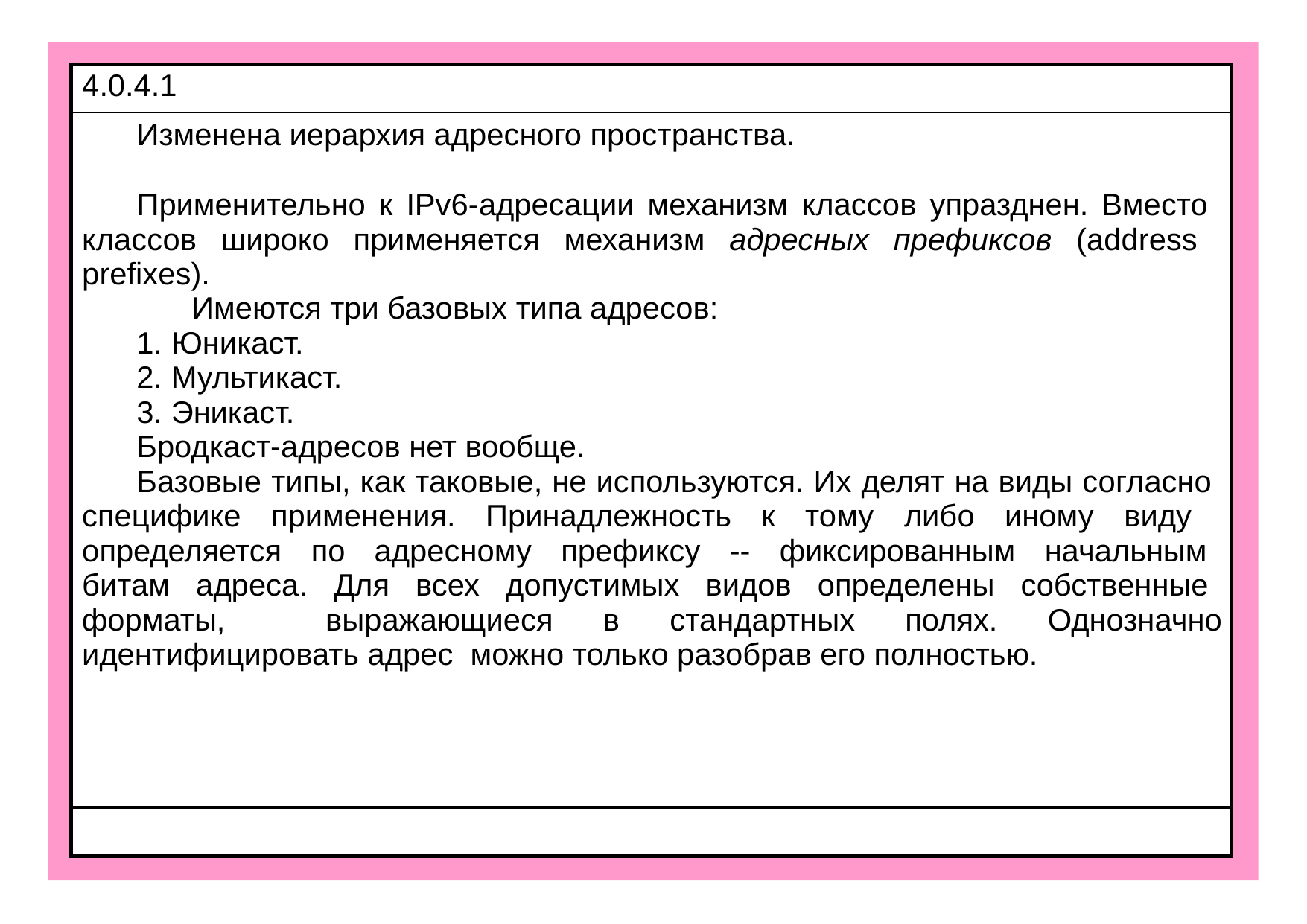

| 4.0.4.1 |
| --- |
| Изменена иерархия адресного пространства. Применительно к IPv6-адресации механизм классов упразднен. Вместо классов широко применяется механизм адресных префиксов (address prefixes). Имеются три базовых типа адресов: Юникаст. Мультикаст. Эникаст. Бродкаст-адресов нет вообще. Базовые типы, как таковые, не используются. Их делят на виды согласно специфике применения. Принадлежность к тому либо иному виду определяется по адресному префиксу -- фиксированным начальным битам адреса. Для всех допустимых видов определены собственные форматы, выражающиеся в стандартных полях. Однозначно идентифицировать адрес можно только разобрав его полностью. |
|  |